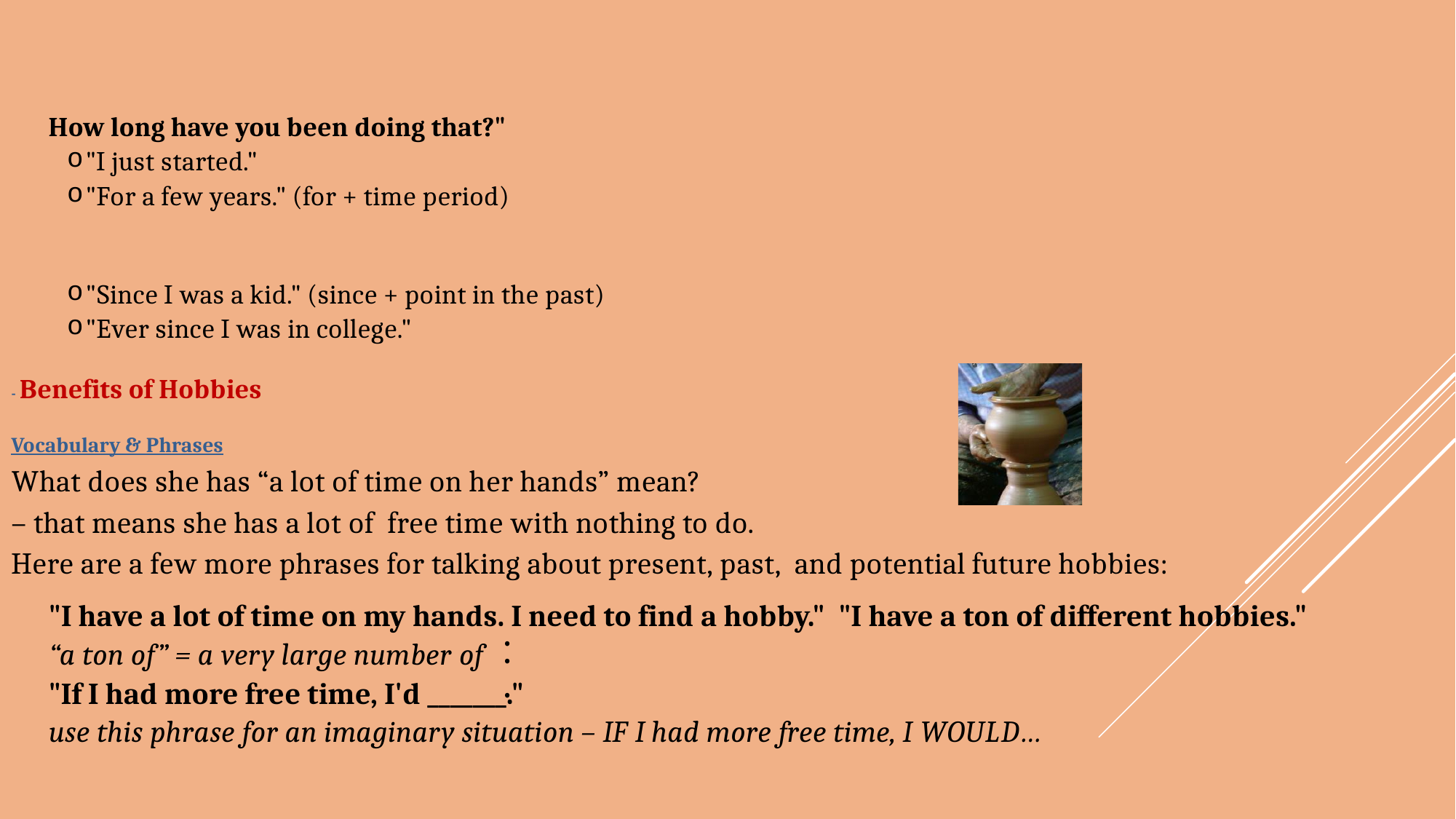

How long have you been doing that?"
"I just started."
"For a few years." (for + time period)

"Since I was a kid." (since + point in the past)
"Ever since I was in college."

- Benefits of Hobbies

Vocabulary & Phrases
What does she has “a lot of time on her hands” mean?
– that means she has a lot of  free time with nothing to do.
Here are a few more phrases for talking about present, past,  and potential future hobbies:
"I have a lot of time on my hands. I need to find a hobby."  "I have a ton of different hobbies."
“a ton of” = a very large number of
"If I had more free time, I'd _______."
use this phrase for an imaginary situation – IF I had more free time, I WOULD…